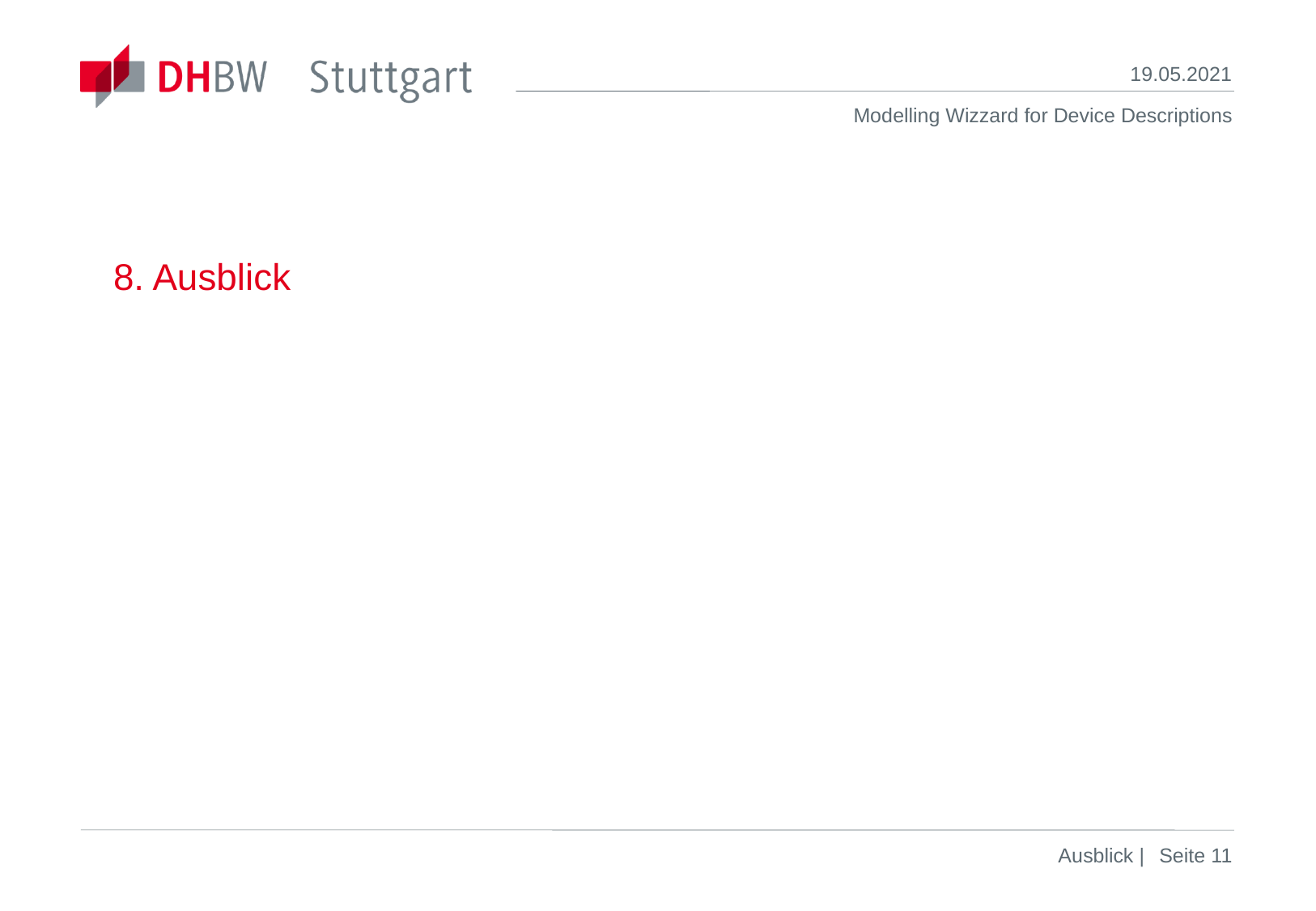

19.05.2021
# 8. Ausblick

Ausblick |
Seite 11